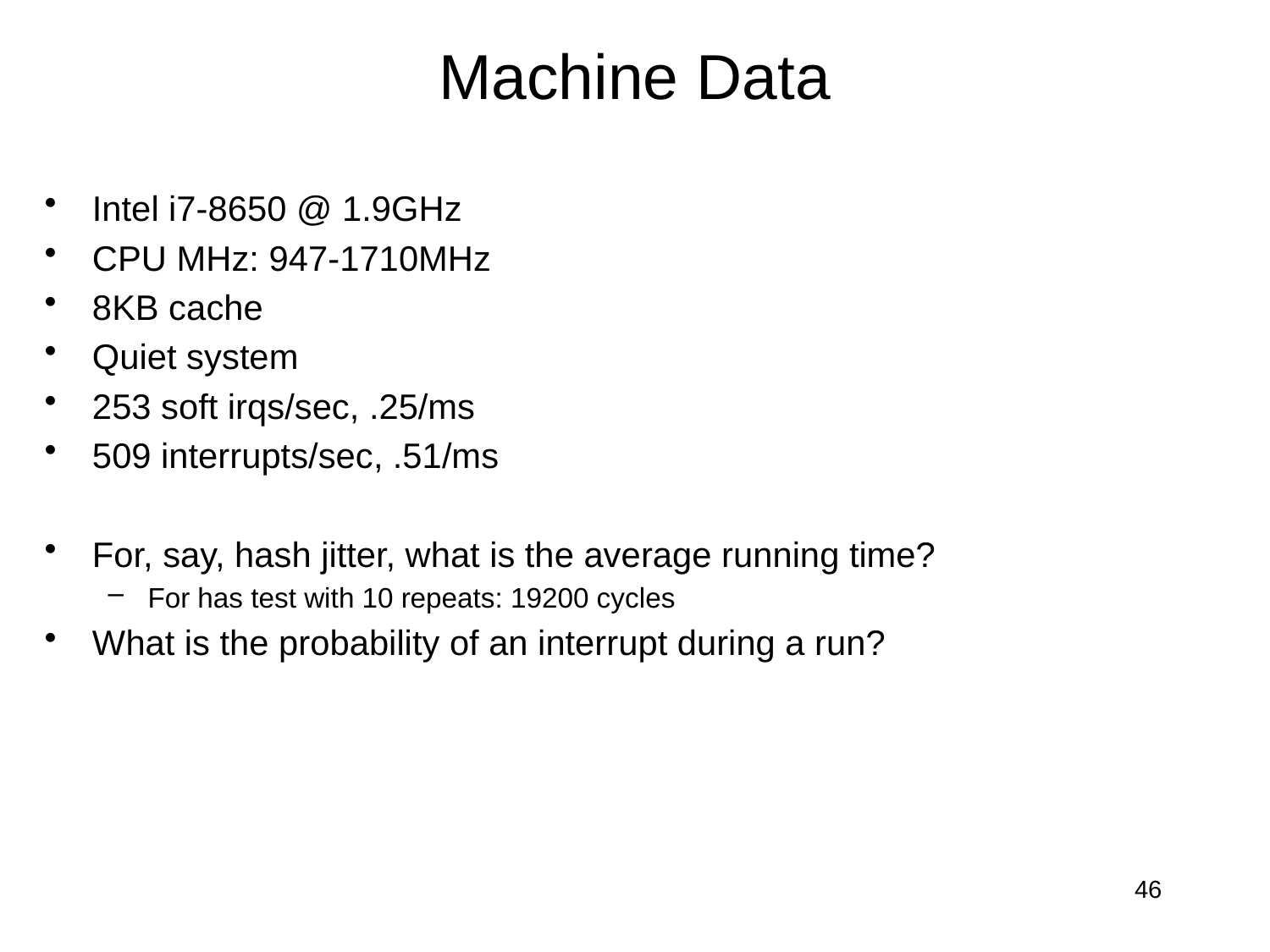

# Machine Data
Intel i7-8650 @ 1.9GHz
CPU MHz: 947-1710MHz
8KB cache
Quiet system
253 soft irqs/sec, .25/ms
509 interrupts/sec, .51/ms

For, say, hash jitter, what is the average running time?
For has test with 10 repeats: 19200 cycles
What is the probability of an interrupt during a run?
46